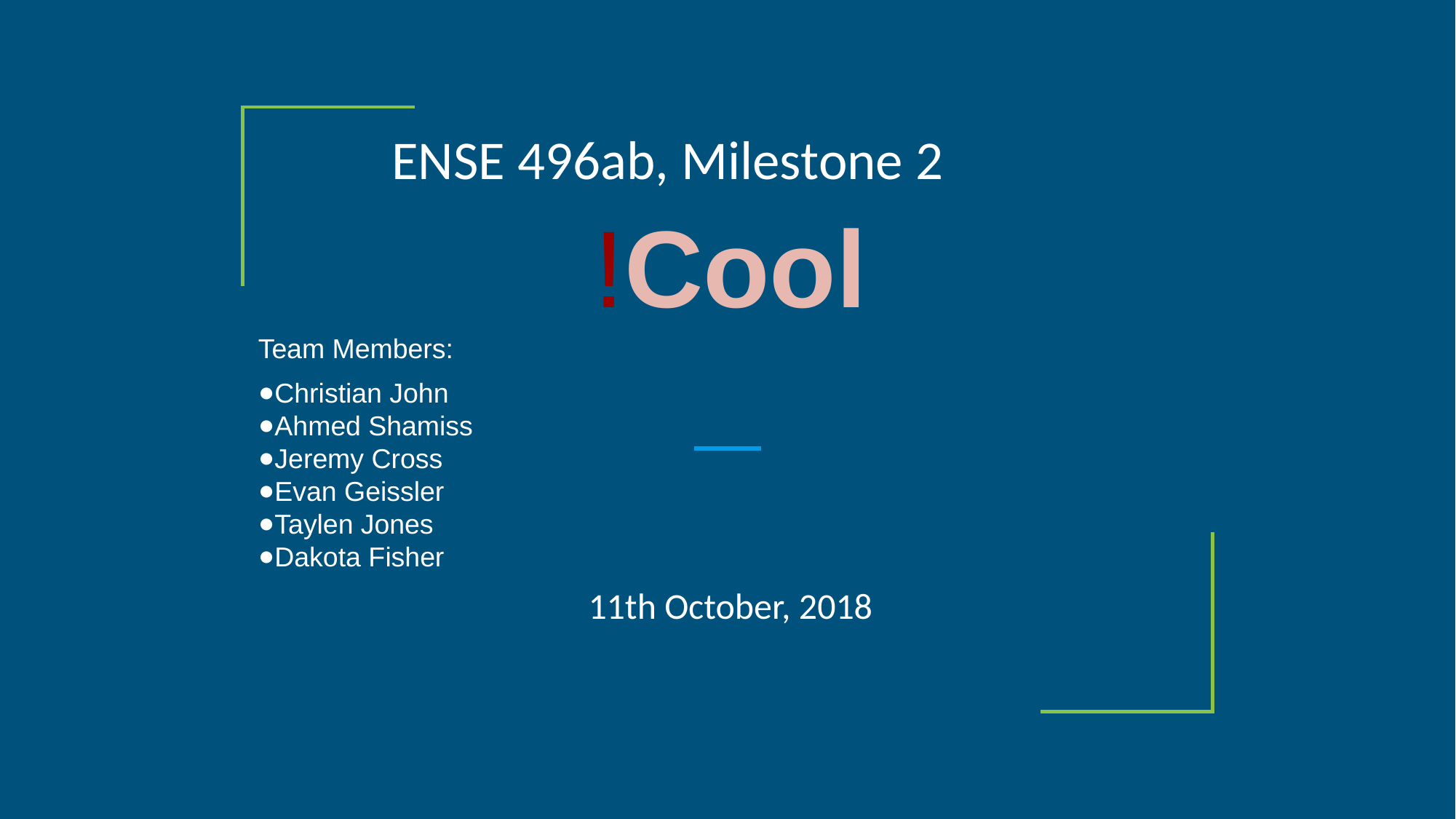

# ENSE 496ab, Milestone 2
!Cool
Team Members:
Christian John
Ahmed Shamiss
Jeremy Cross
Evan Geissler
Taylen Jones
Dakota Fisher
11th October, 2018